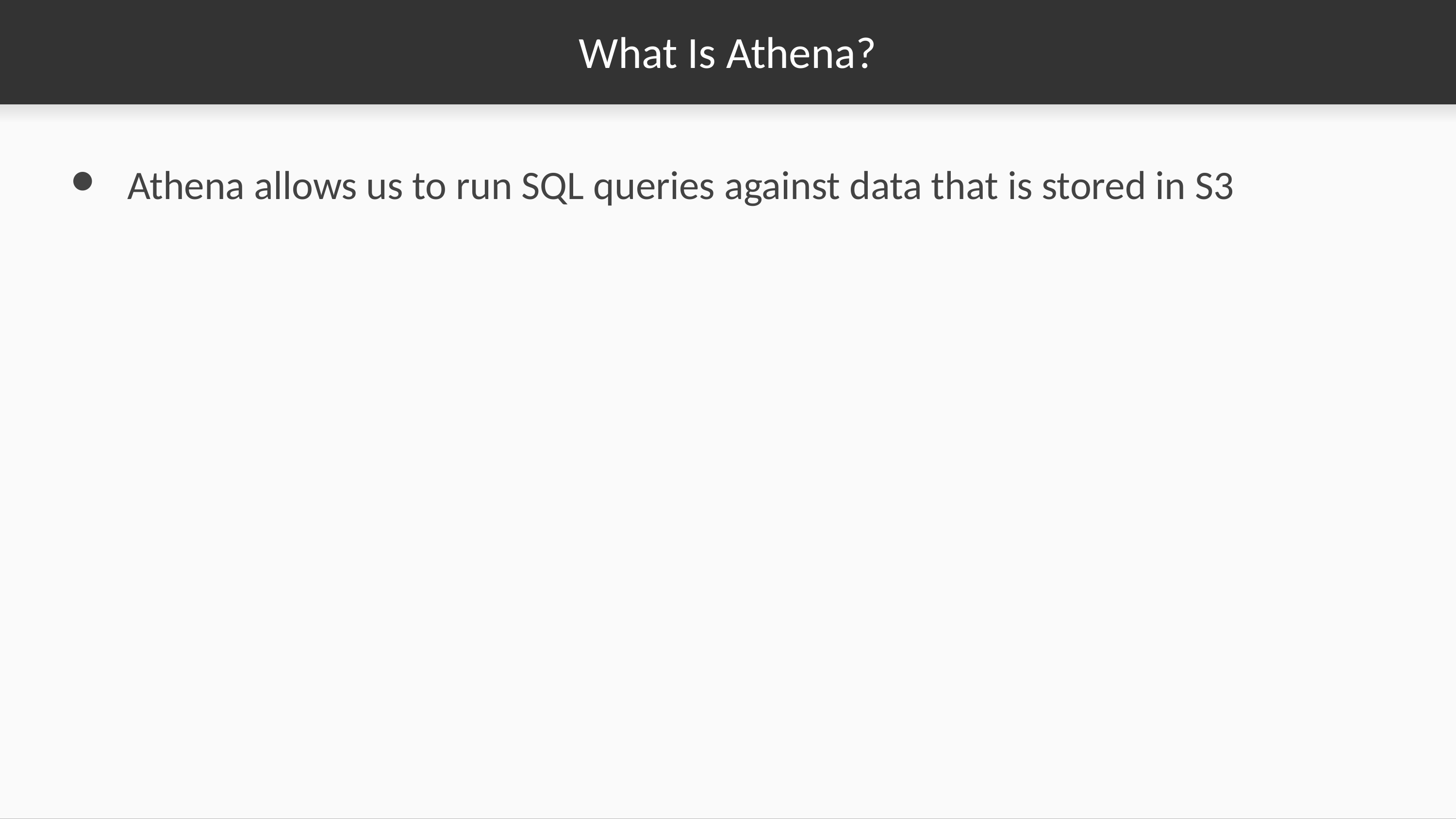

# What Is Athena?
Athena allows us to run SQL queries against data that is stored in S3